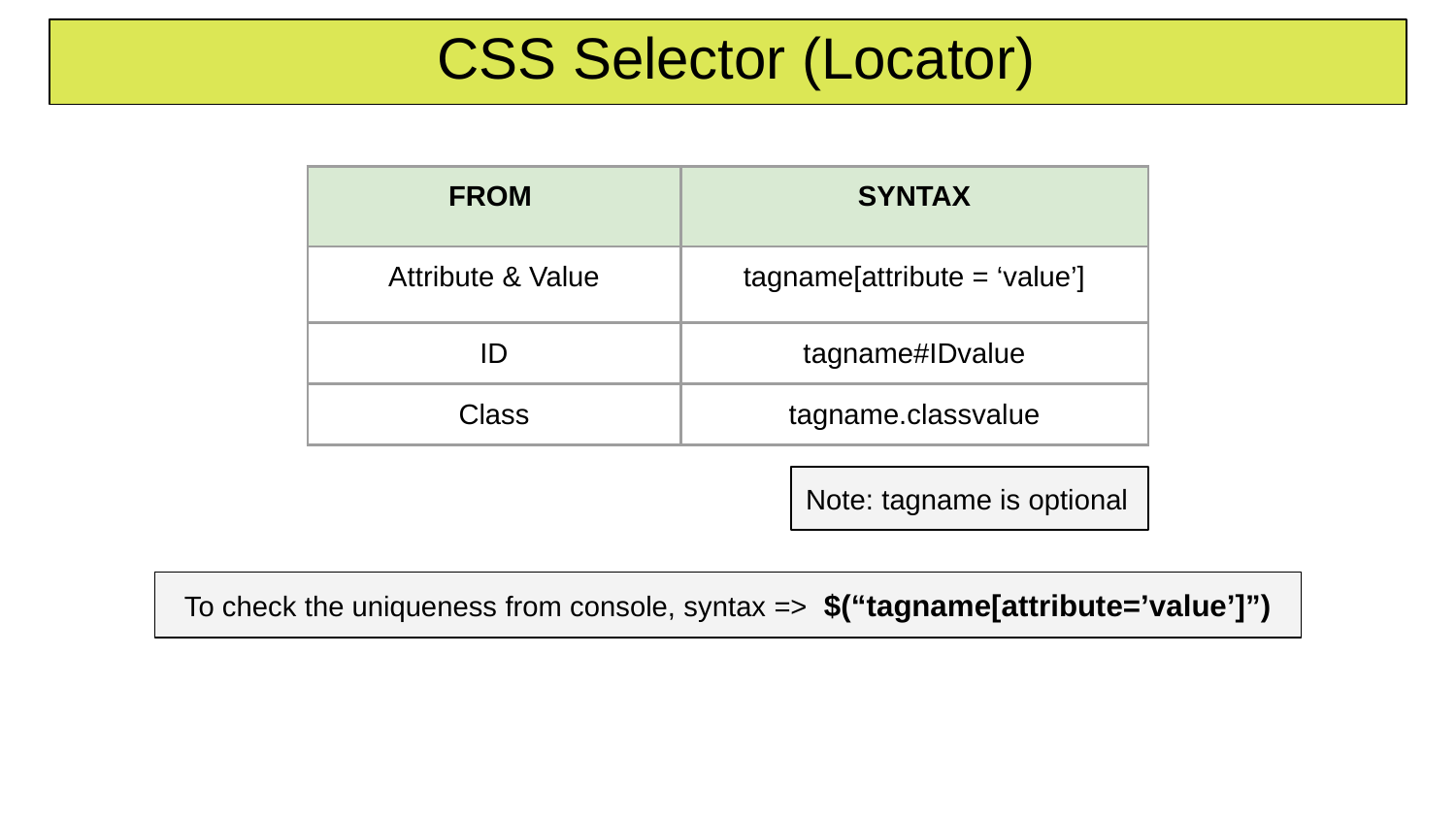

CSS Selector (Locator)
| FROM | SYNTAX |
| --- | --- |
| Attribute & Value | tagname[attribute = ‘value’] |
| ID | tagname#IDvalue |
| Class | tagname.classvalue |
Note: tagname is optional
To check the uniqueness from console, syntax =>  $(“tagname[attribute=’value’]”)